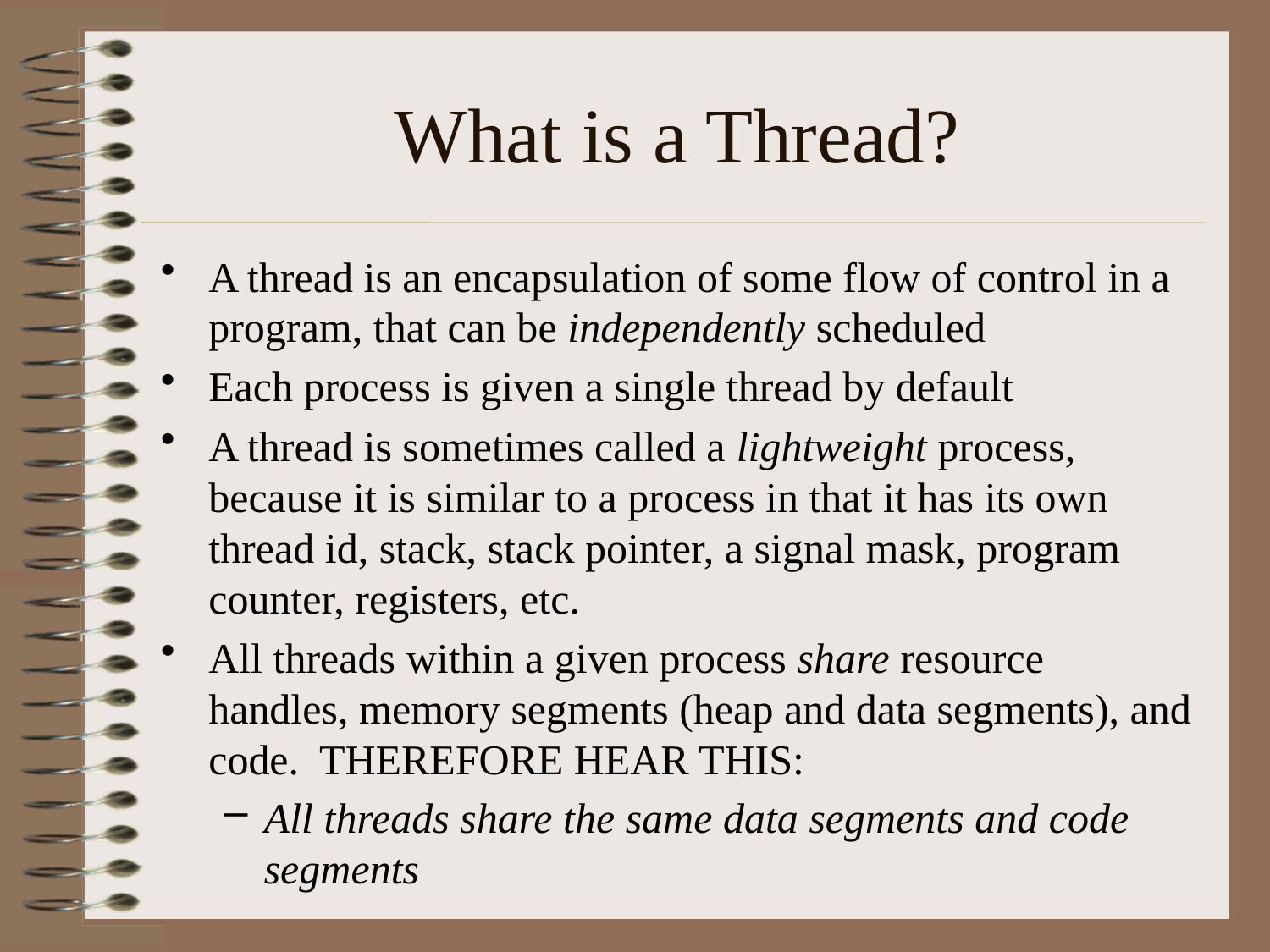

# What is a Thread?
A thread is an encapsulation of some flow of control in a program, that can be independently scheduled
Each process is given a single thread by default
A thread is sometimes called a lightweight process, because it is similar to a process in that it has its own thread id, stack, stack pointer, a signal mask, program counter, registers, etc.
All threads within a given process share resource handles, memory segments (heap and data segments), and code.  THEREFORE HEAR THIS:
All threads share the same data segments and code segments